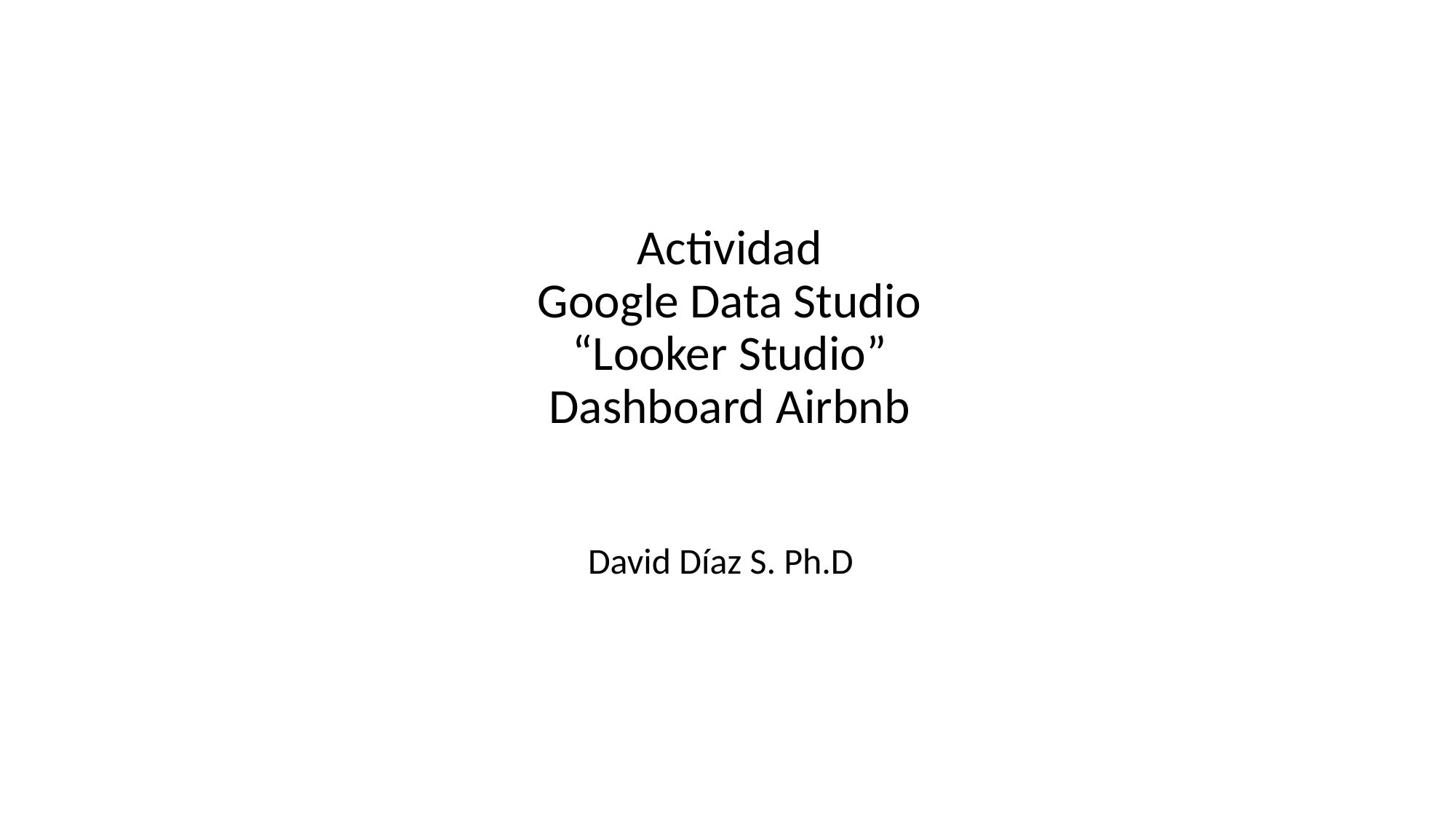

# Actividad Google Data Studio “Looker Studio” Dashboard Airbnb
David Díaz S. Ph.D